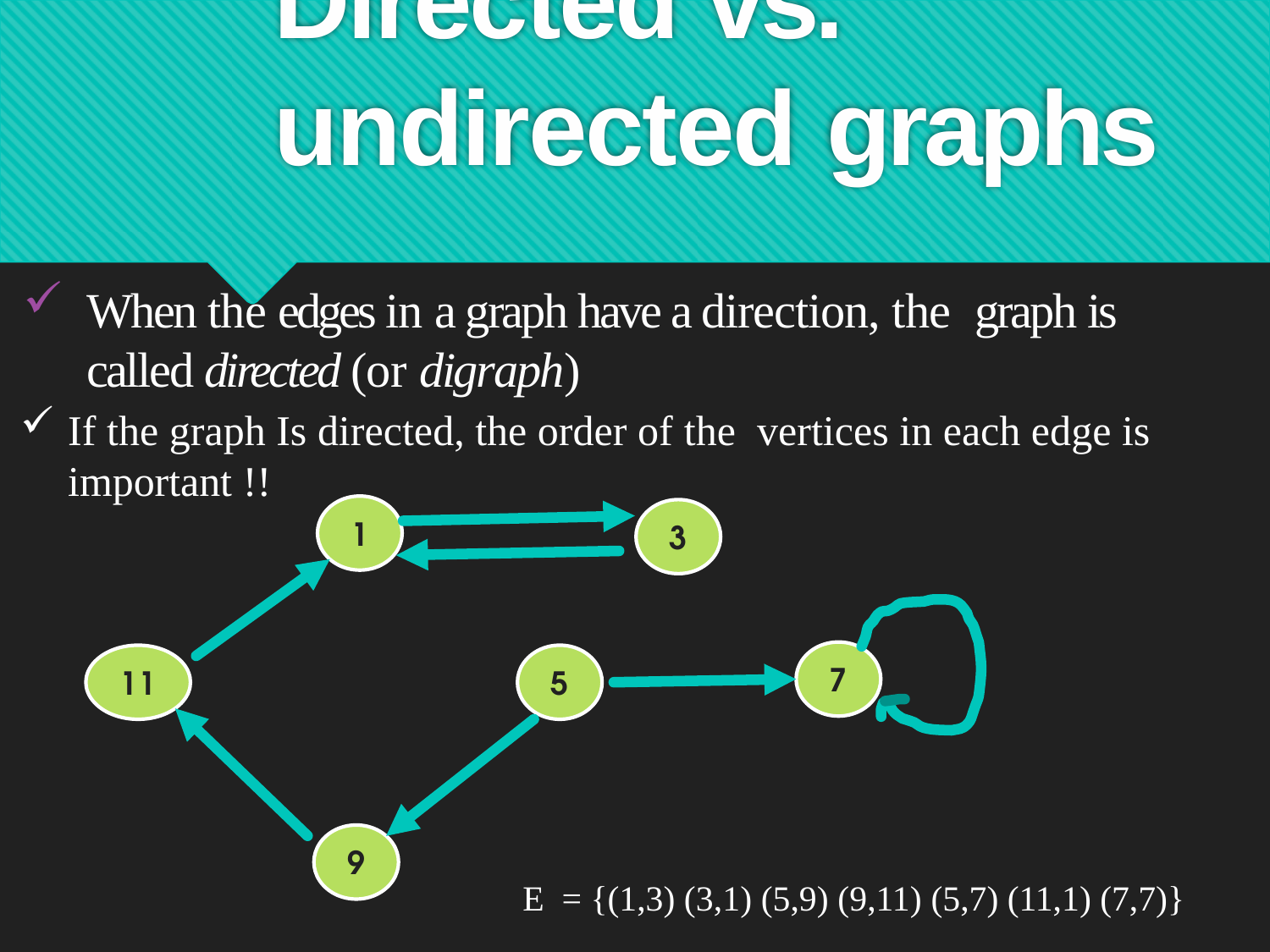

# Directed vs. undirected graphs
When the edges in a graph have a direction, the  graph is called directed (or digraph)
If the graph Is directed, the order of the  vertices in each edge is  important !!
1
3

7
11
5

9
E  = {(1,3) (3,1) (5,9) (9,11) (5,7) (11,1) (7,7)}